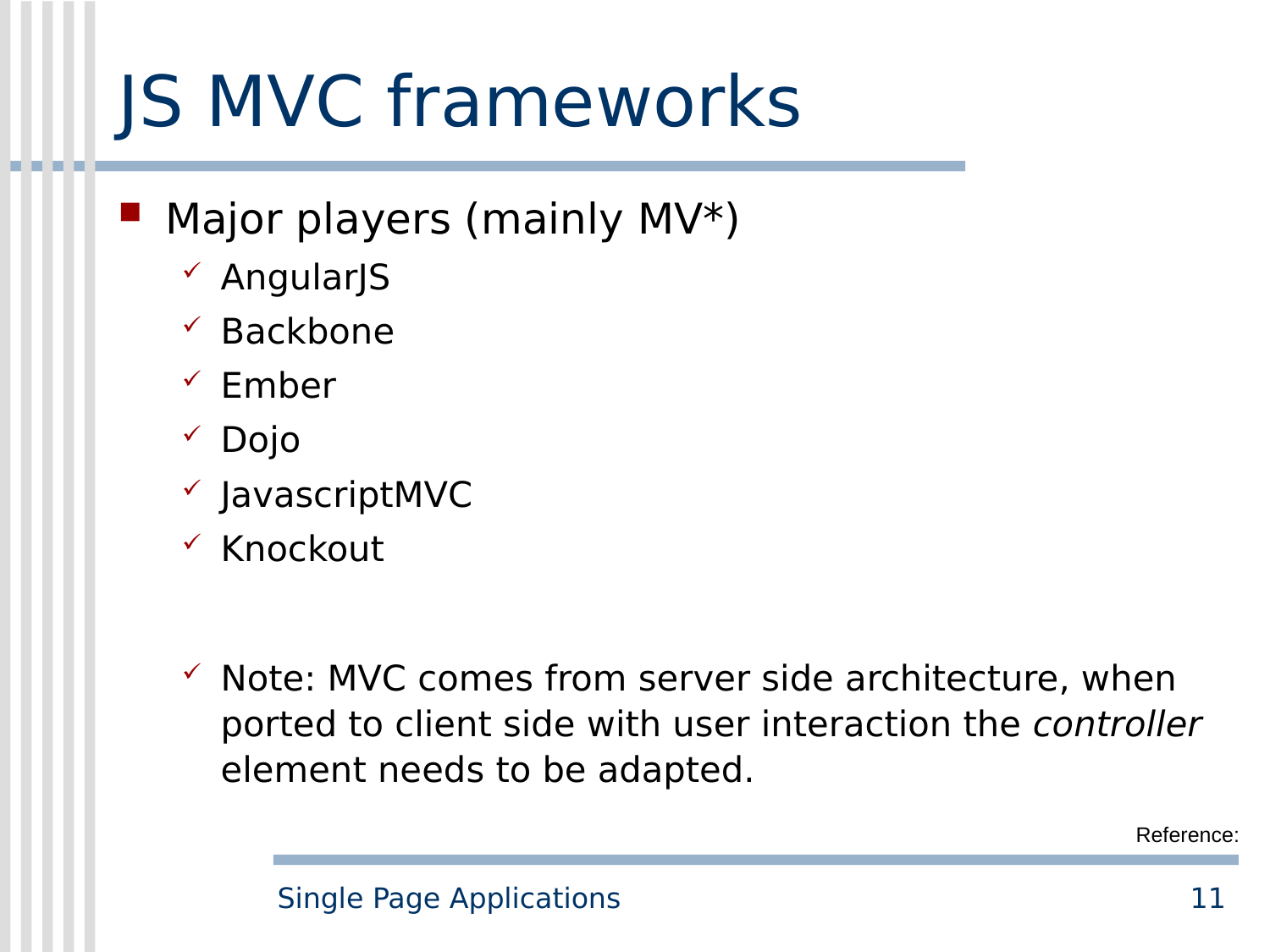

# JS MVC frameworks
Major players (mainly MV*)
AngularJS
Backbone
Ember
Dojo
JavascriptMVC
Knockout

Note: MVC comes from server side architecture, when ported to client side with user interaction the controller element needs to be adapted.

Reference:
Single Page Applications
11